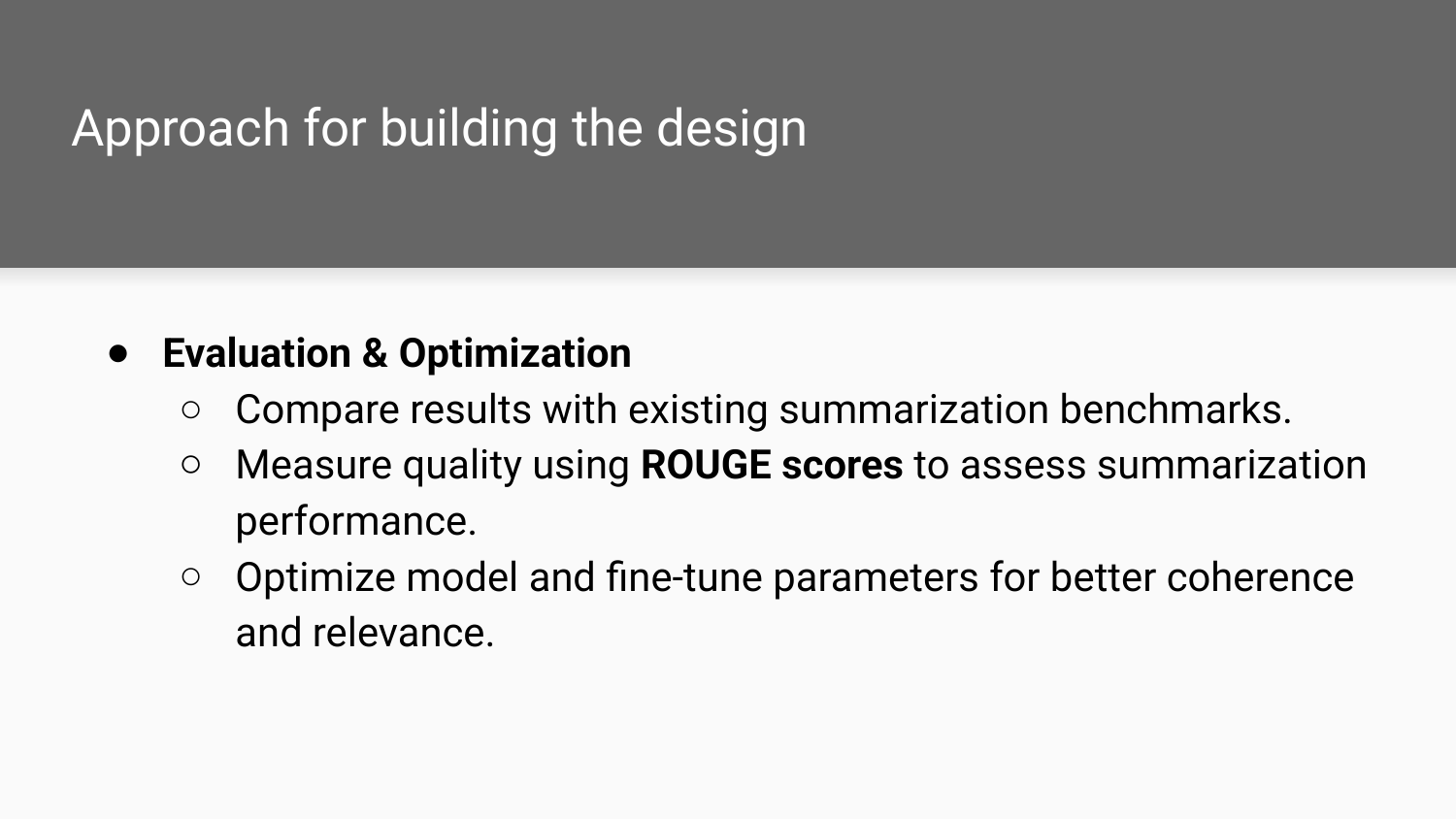

# Approach for building the design
Evaluation & Optimization
Compare results with existing summarization benchmarks.
Measure quality using ROUGE scores to assess summarization performance.
Optimize model and fine-tune parameters for better coherence and relevance.